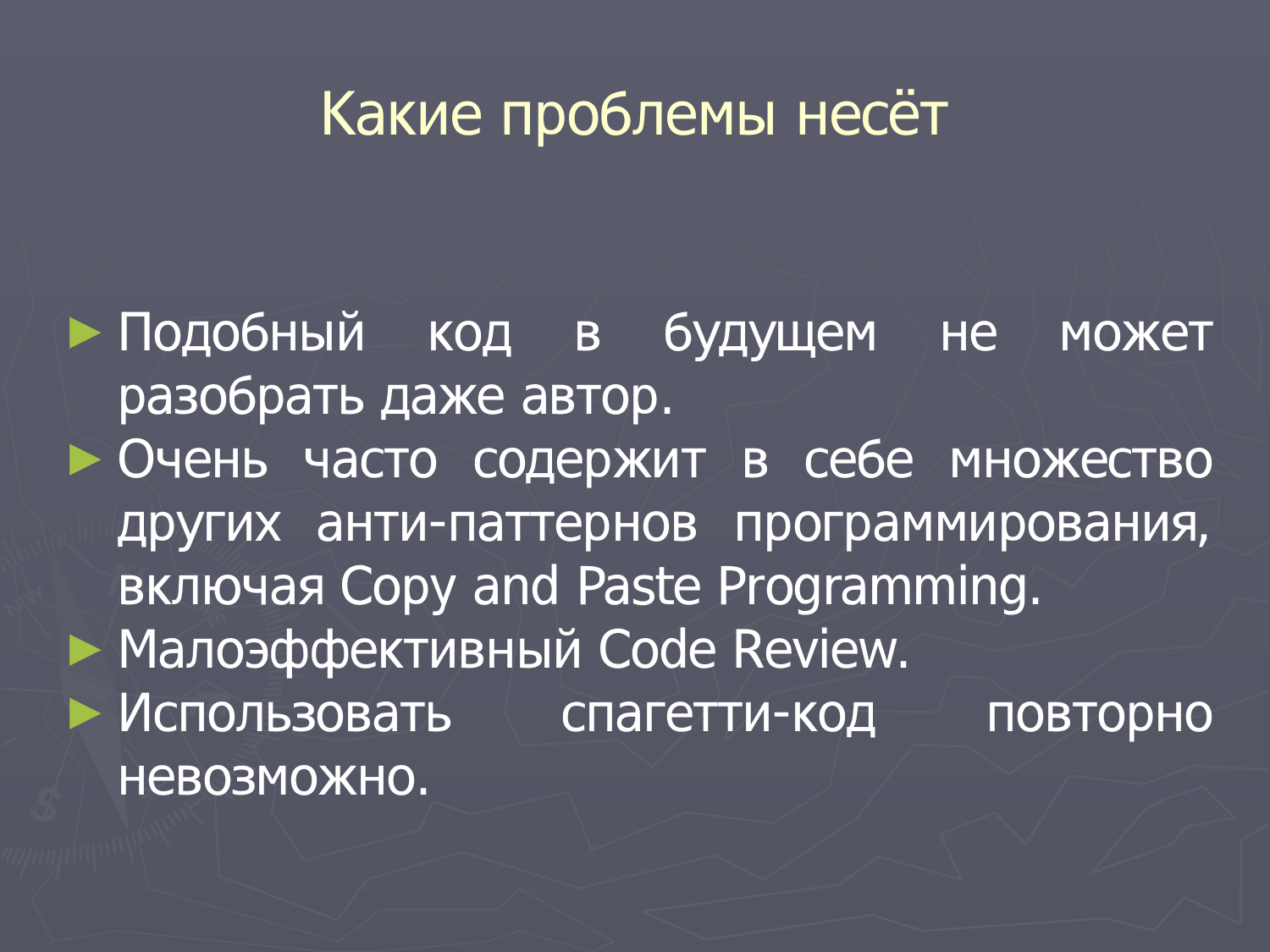

# Какие проблемы несёт

Подобный код в будущем не может разобрать даже автор.
Очень часто содержит в себе множество других анти-паттернов программирования, включая Copy and Paste Programming.
Малоэффективный Code Review.
Использовать спагетти-код повторно невозможно.